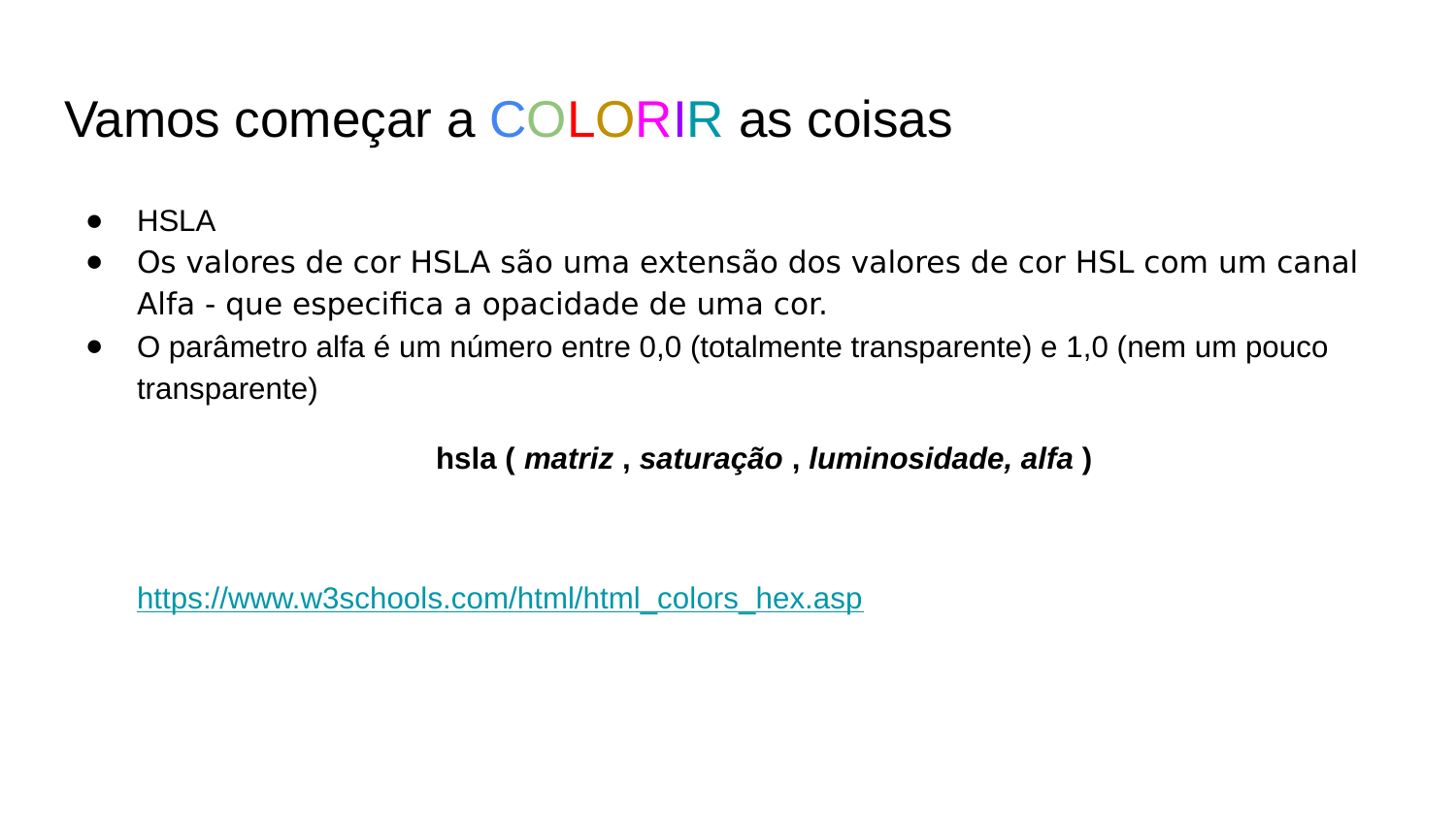

# Vamos começar a COLORIR as coisas
HSLA
Os valores de cor HSLA são uma extensão dos valores de cor HSL com um canal Alfa - que especifica a opacidade de uma cor.
O parâmetro alfa é um número entre 0,0 (totalmente transparente) e 1,0 (nem um pouco transparente)
hsla ( matriz , saturação , luminosidade, alfa )

https://www.w3schools.com/html/html_colors_hex.asp